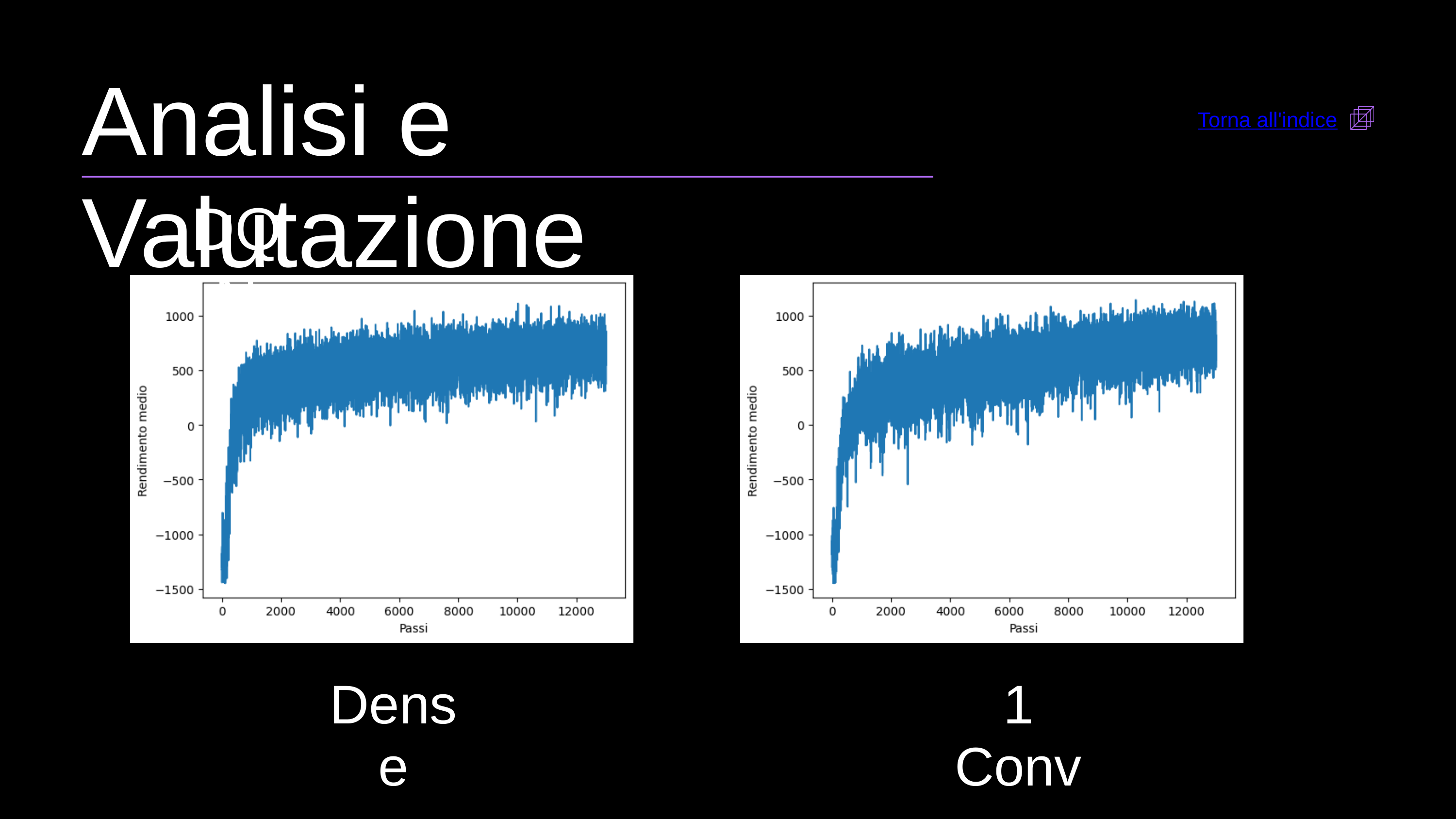

Analisi e Valutazione
Torna all'indice

DQN

Dense
1 Conv